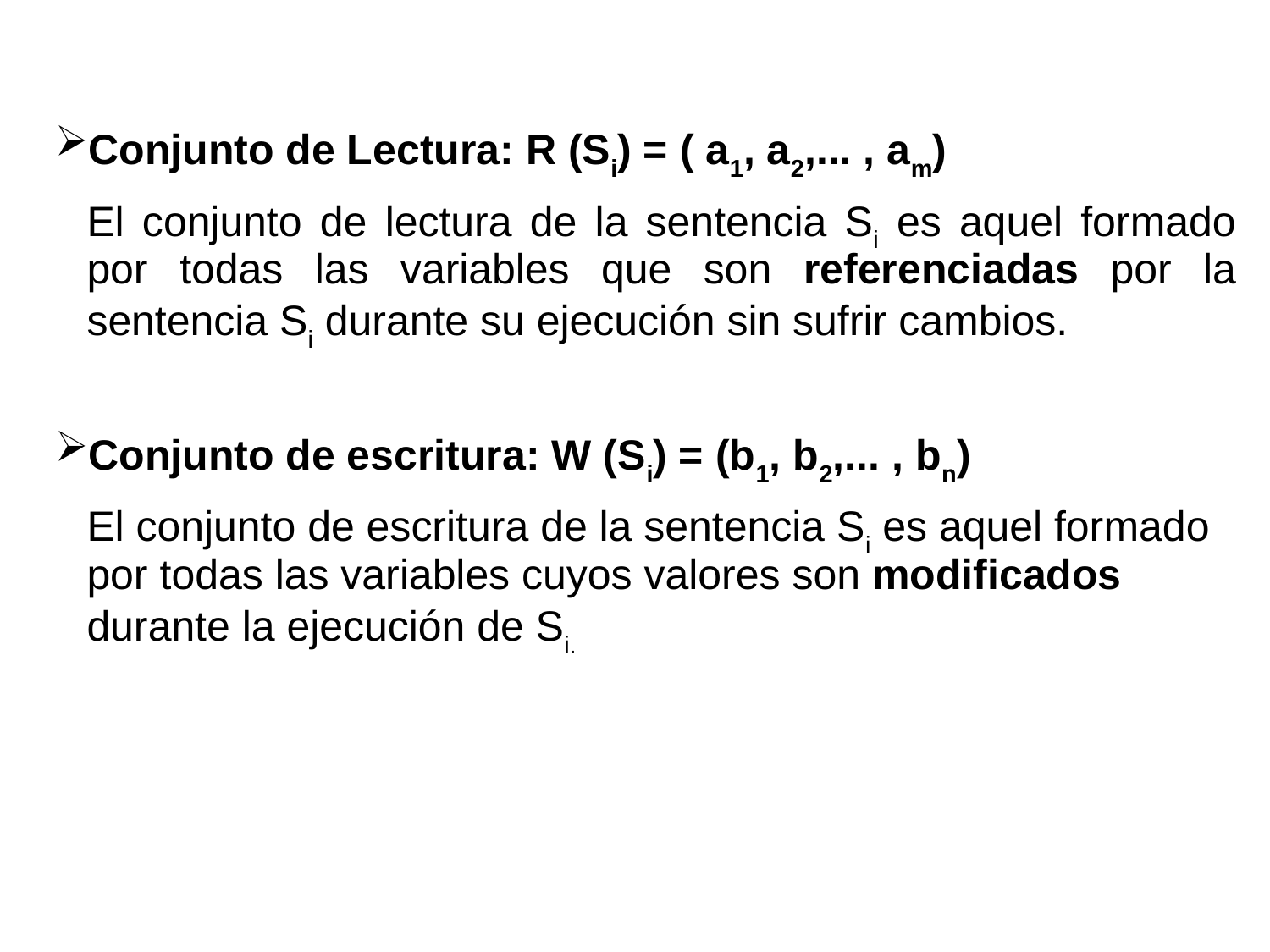

Conjunto de Lectura: R (Si) = ( a1, a2,... , am)
	El conjunto de lectura de la sentencia Si es aquel formado por todas las variables que son referenciadas por la sentencia Si durante su ejecución sin sufrir cambios.

Conjunto de escritura: W (Si) = (b1, b2,... , bn)
	El conjunto de escritura de la sentencia Si es aquel formado por todas las variables cuyos valores son modificados durante la ejecución de Si.